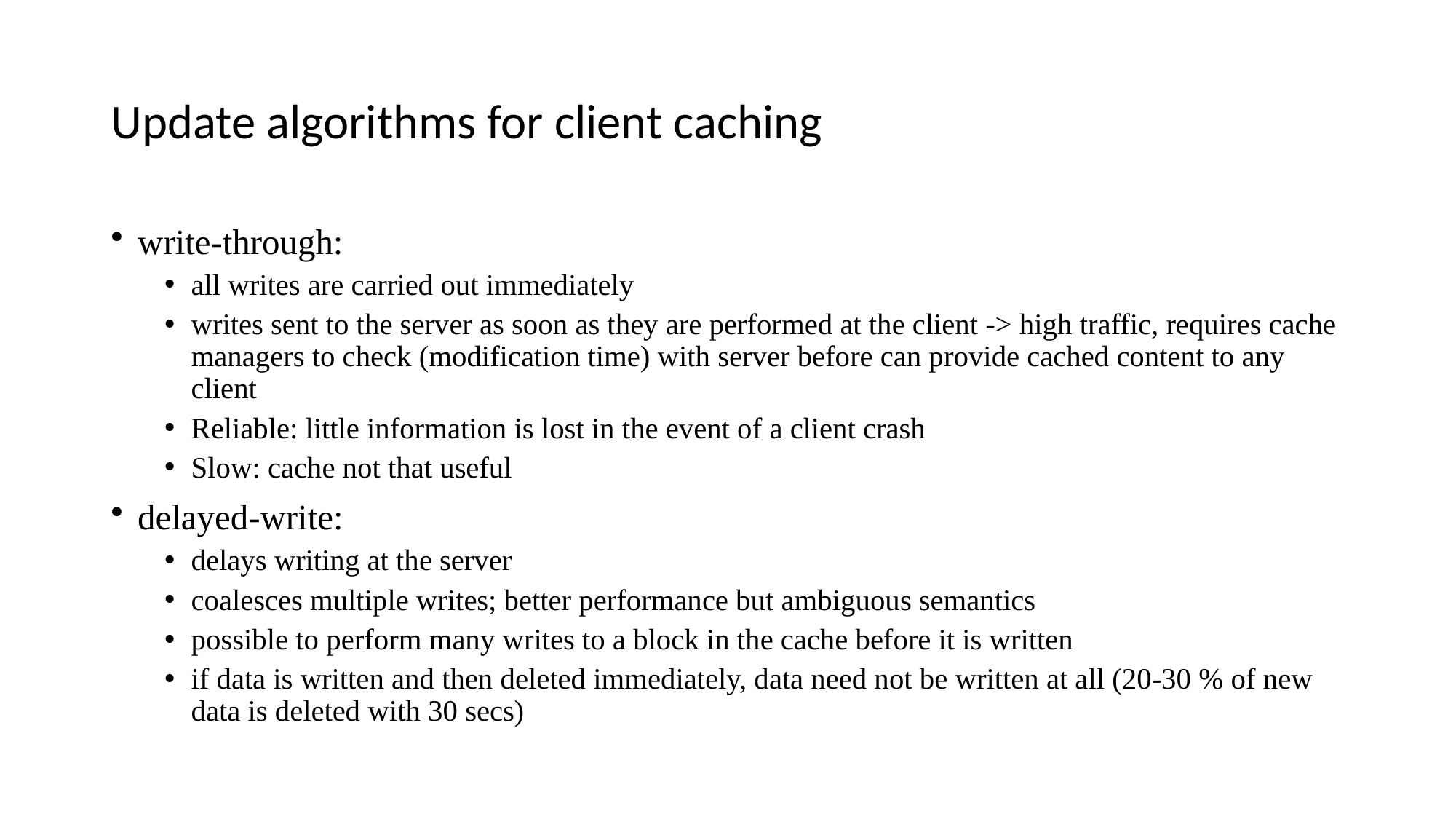

# Update algorithms for client caching
write-through:
all writes are carried out immediately
writes sent to the server as soon as they are performed at the client -> high traffic, requires cache managers to check (modification time) with server before can provide cached content to any client
Reliable: little information is lost in the event of a client crash
Slow: cache not that useful
delayed-write:
delays writing at the server
coalesces multiple writes; better performance but ambiguous semantics
possible to perform many writes to a block in the cache before it is written
if data is written and then deleted immediately, data need not be written at all (20-30 % of new data is deleted with 30 secs)